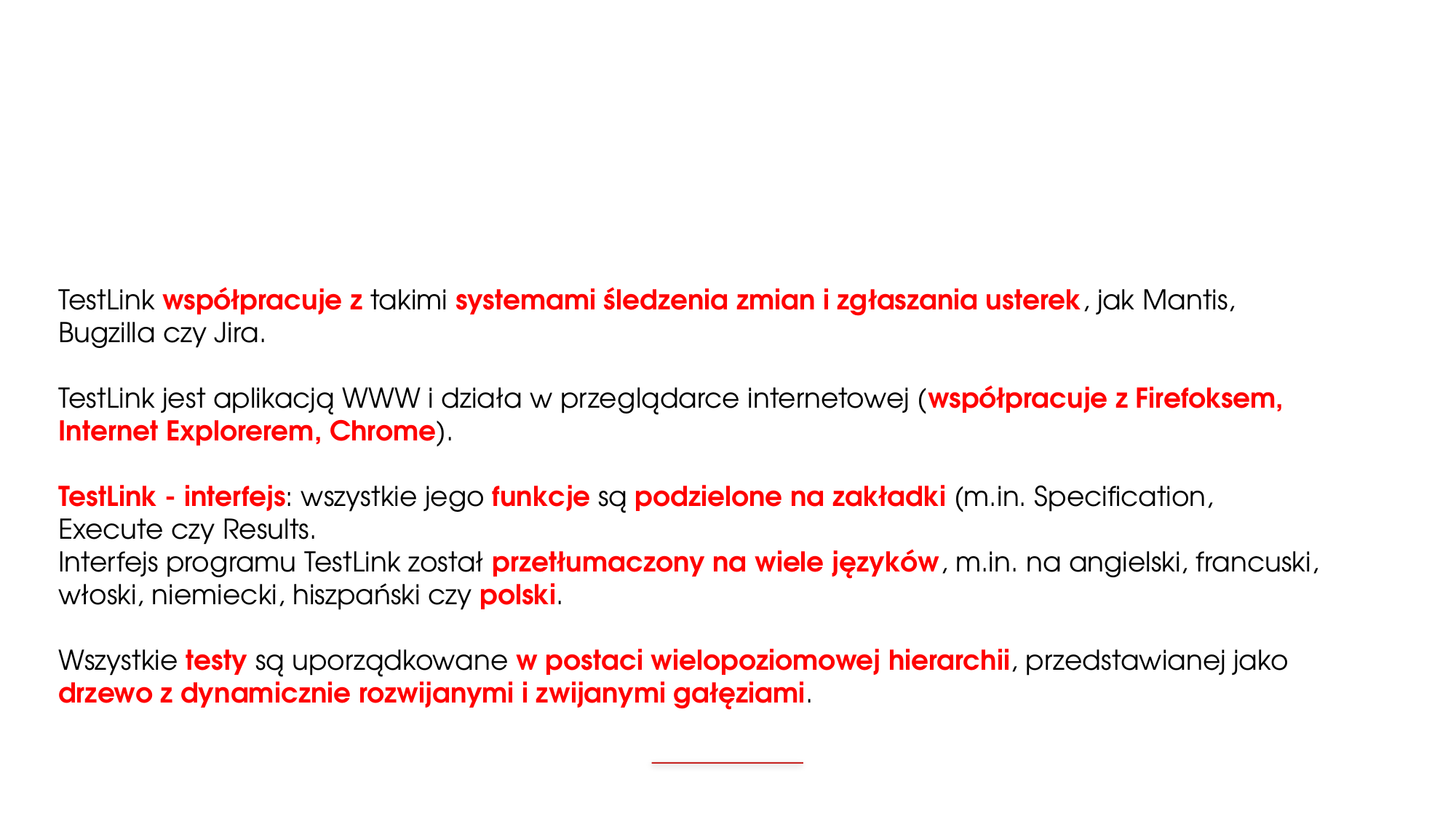

TestLink współpracuje z takimi systemami śledzenia zmian i zgłaszania usterek, jak Mantis, Bugzilla czy Jira.

TestLink jest aplikacją WWW i działa w przeglądarce internetowej (współpracuje z Firefoksem, Internet Explorerem, Chrome).

TestLink - interfejs: wszystkie jego funkcje są podzielone na zakładki (m.in. Specification, Execute czy Results.
Interfejs programu TestLink został przetłumaczony na wiele języków, m.in. na angielski, francuski, włoski, niemiecki, hiszpański czy polski.

Wszystkie testy są uporządkowane w postaci wielopoziomowej hierarchii, przedstawianej jako drzewo z dynamicznie rozwijanymi i zwijanymi gałęziami.